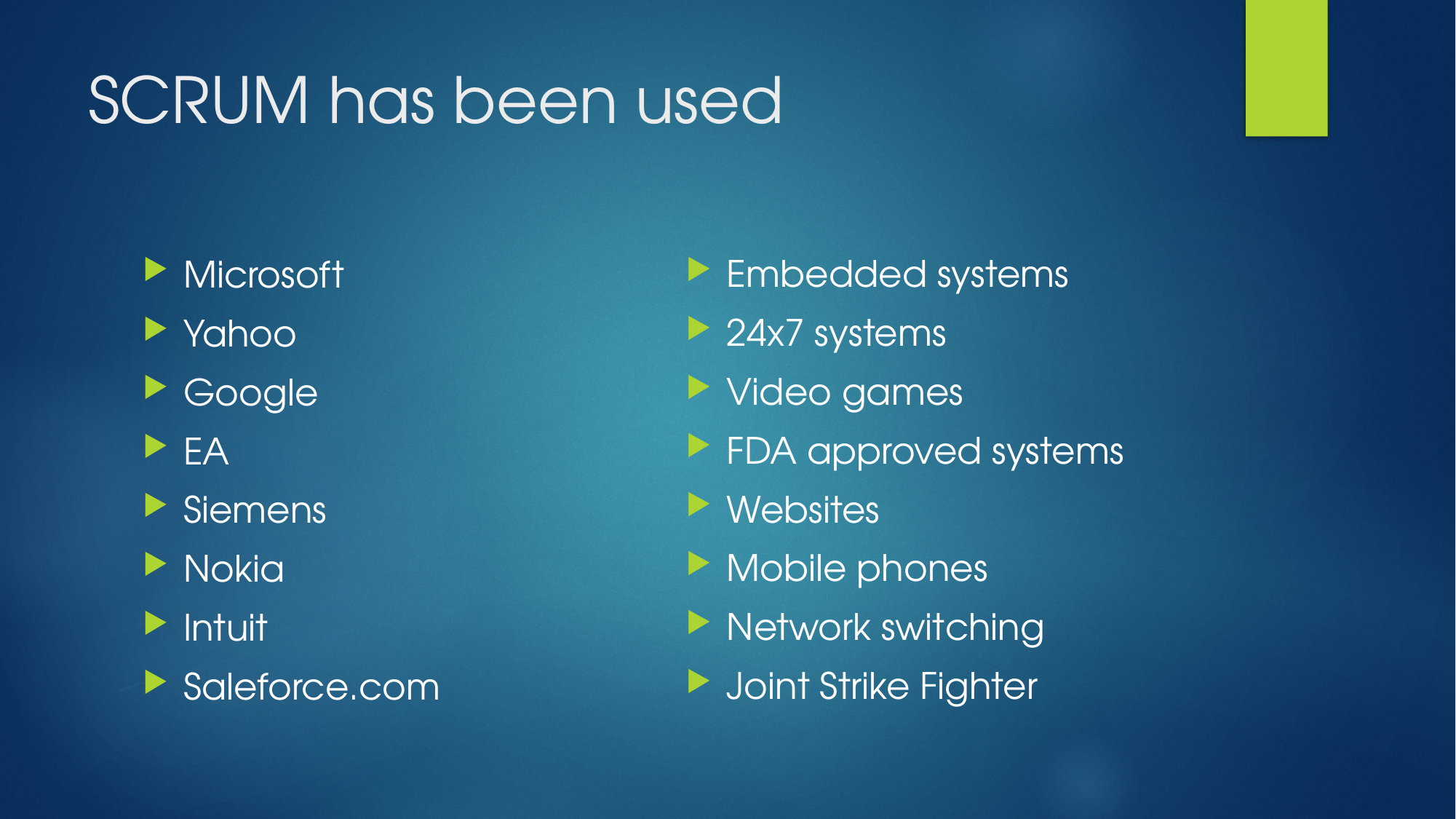

# SCRUM has been used
Embedded systems
24x7 systems
Video games
FDA approved systems
Websites
Mobile phones
Network switching
Joint Strike Fighter
Microsoft
Yahoo
Google
EA
Siemens
Nokia
Intuit
Saleforce.com